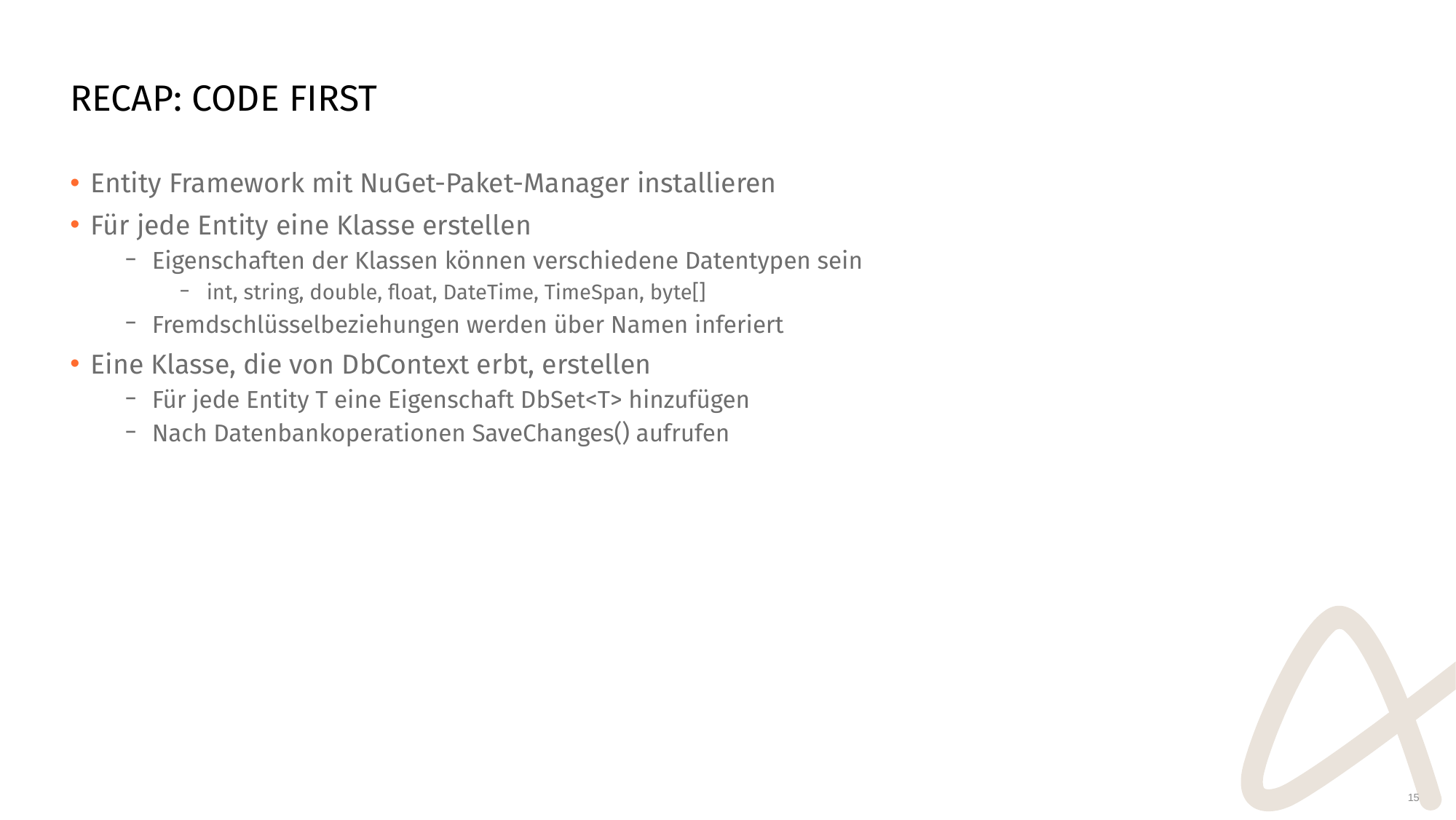

# Recap: Code First
Entity Framework mit NuGet-Paket-Manager installieren
Für jede Entity eine Klasse erstellen
Eigenschaften der Klassen können verschiedene Datentypen sein
int, string, double, float, DateTime, TimeSpan, byte[]
Fremdschlüsselbeziehungen werden über Namen inferiert
Eine Klasse, die von DbContext erbt, erstellen
Für jede Entity T eine Eigenschaft DbSet<T> hinzufügen
Nach Datenbankoperationen SaveChanges() aufrufen
15